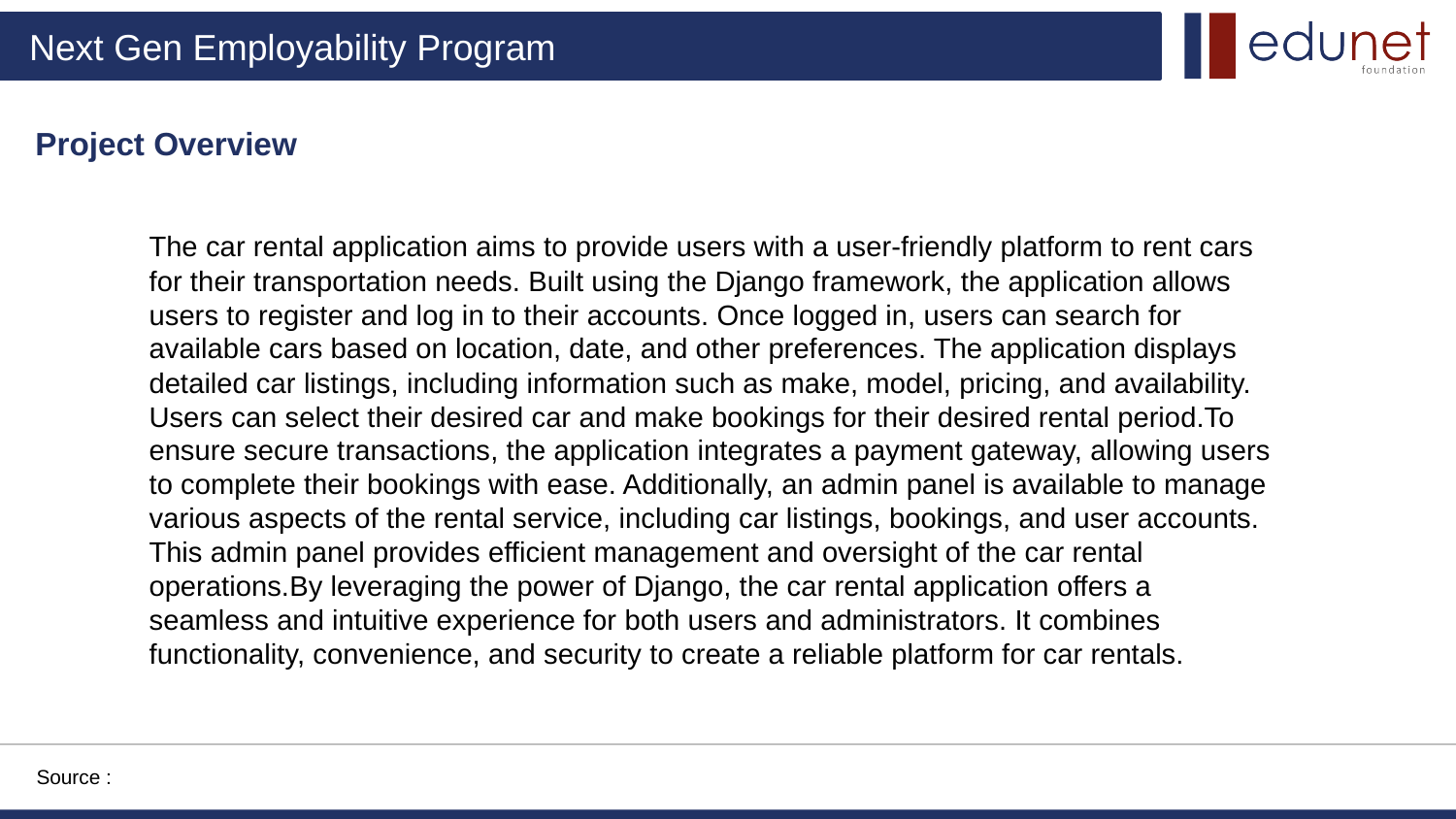

Project Overview
The car rental application aims to provide users with a user-friendly platform to rent cars for their transportation needs. Built using the Django framework, the application allows users to register and log in to their accounts. Once logged in, users can search for available cars based on location, date, and other preferences. The application displays detailed car listings, including information such as make, model, pricing, and availability. Users can select their desired car and make bookings for their desired rental period.To ensure secure transactions, the application integrates a payment gateway, allowing users to complete their bookings with ease. Additionally, an admin panel is available to manage various aspects of the rental service, including car listings, bookings, and user accounts. This admin panel provides efficient management and oversight of the car rental operations.By leveraging the power of Django, the car rental application offers a seamless and intuitive experience for both users and administrators. It combines functionality, convenience, and security to create a reliable platform for car rentals.
Source :